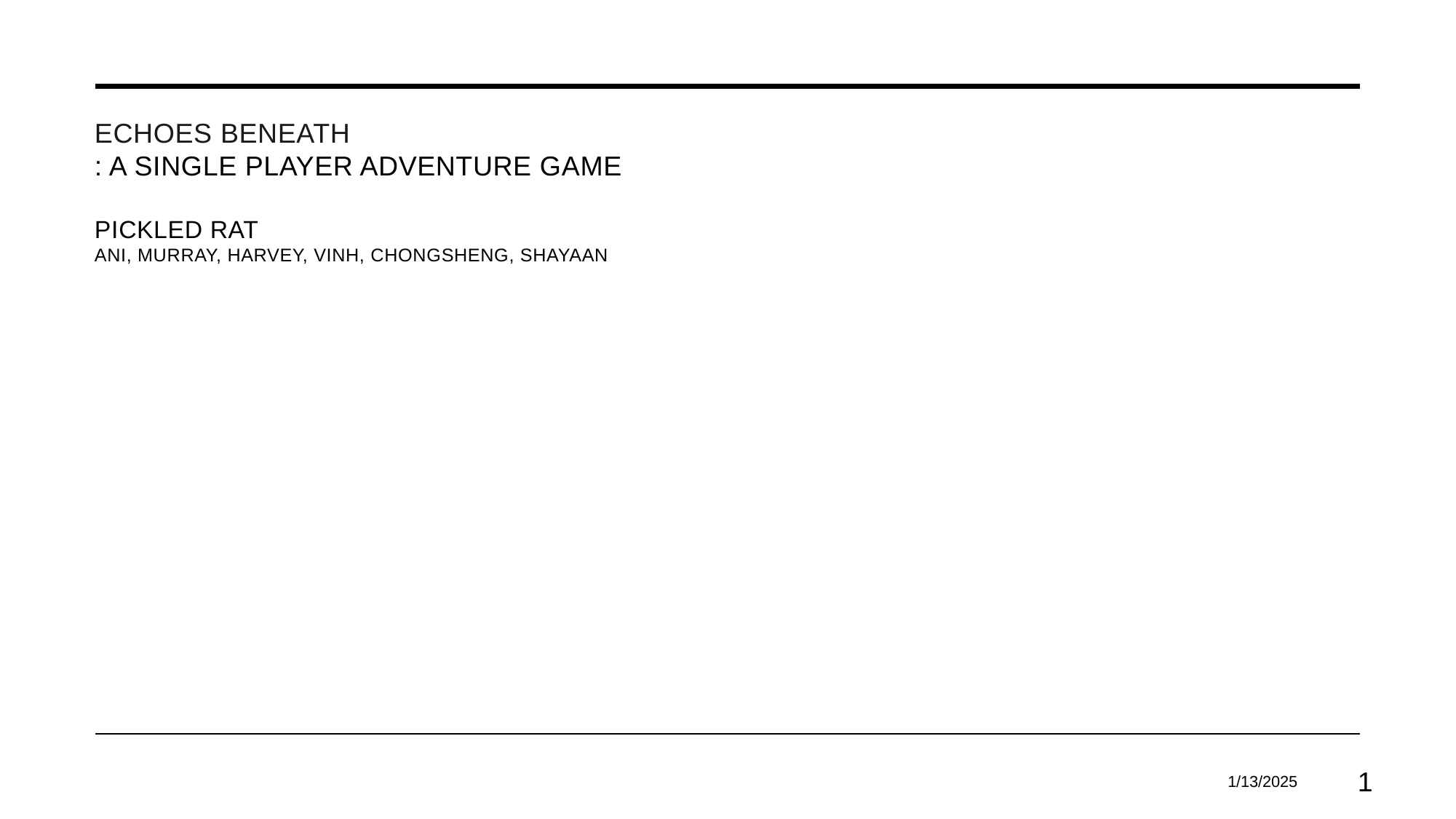

# Echoes beneath : a Single player adventure game pickled rat ani, murray, harvey, vinh, chongsheng, shayaan

1/13/2025
1